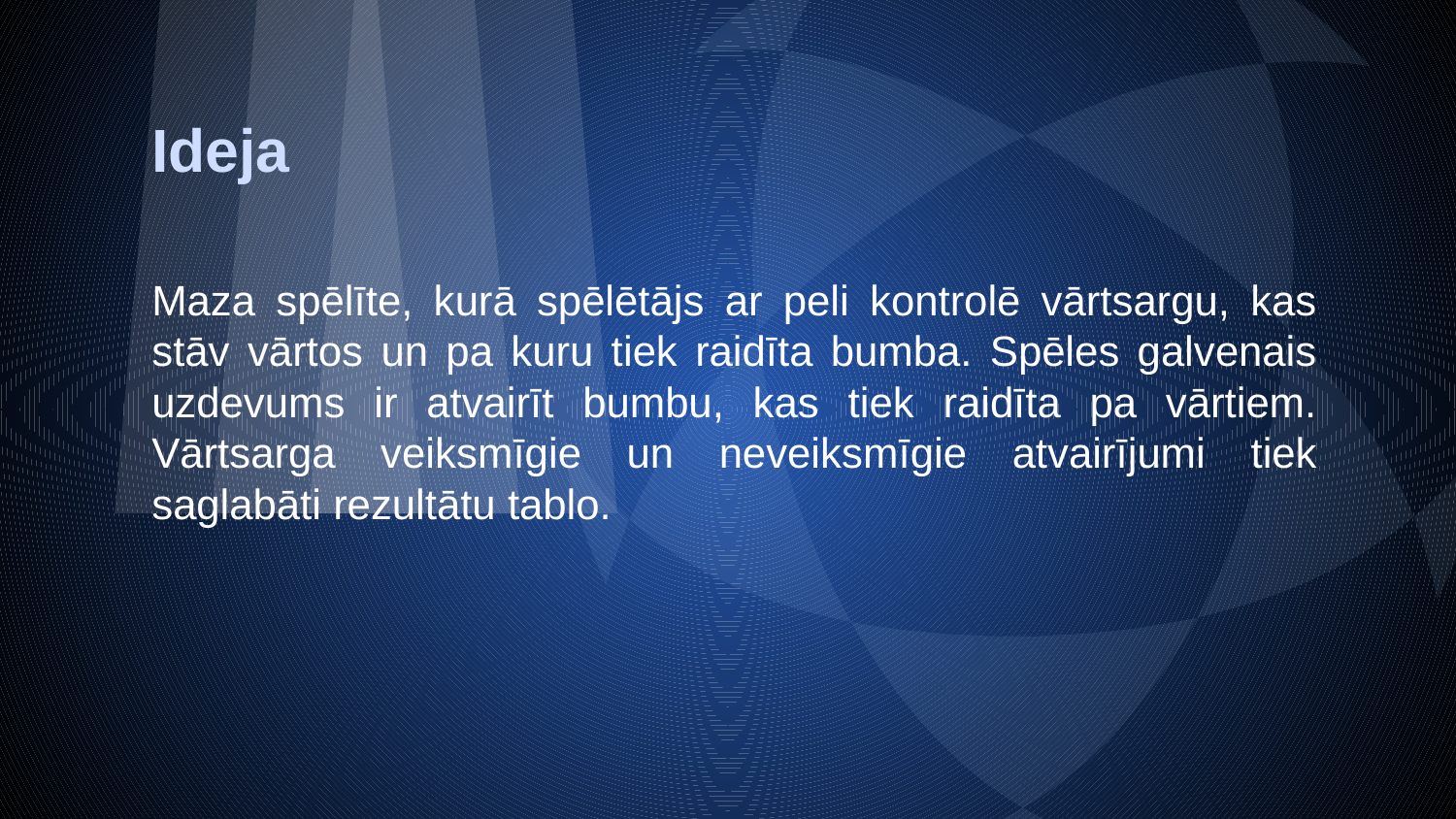

# Ideja
Maza spēlīte, kurā spēlētājs ar peli kontrolē vārtsargu, kas stāv vārtos un pa kuru tiek raidīta bumba. Spēles galvenais uzdevums ir atvairīt bumbu, kas tiek raidīta pa vārtiem. Vārtsarga veiksmīgie un neveiksmīgie atvairījumi tiek saglabāti rezultātu tablo.